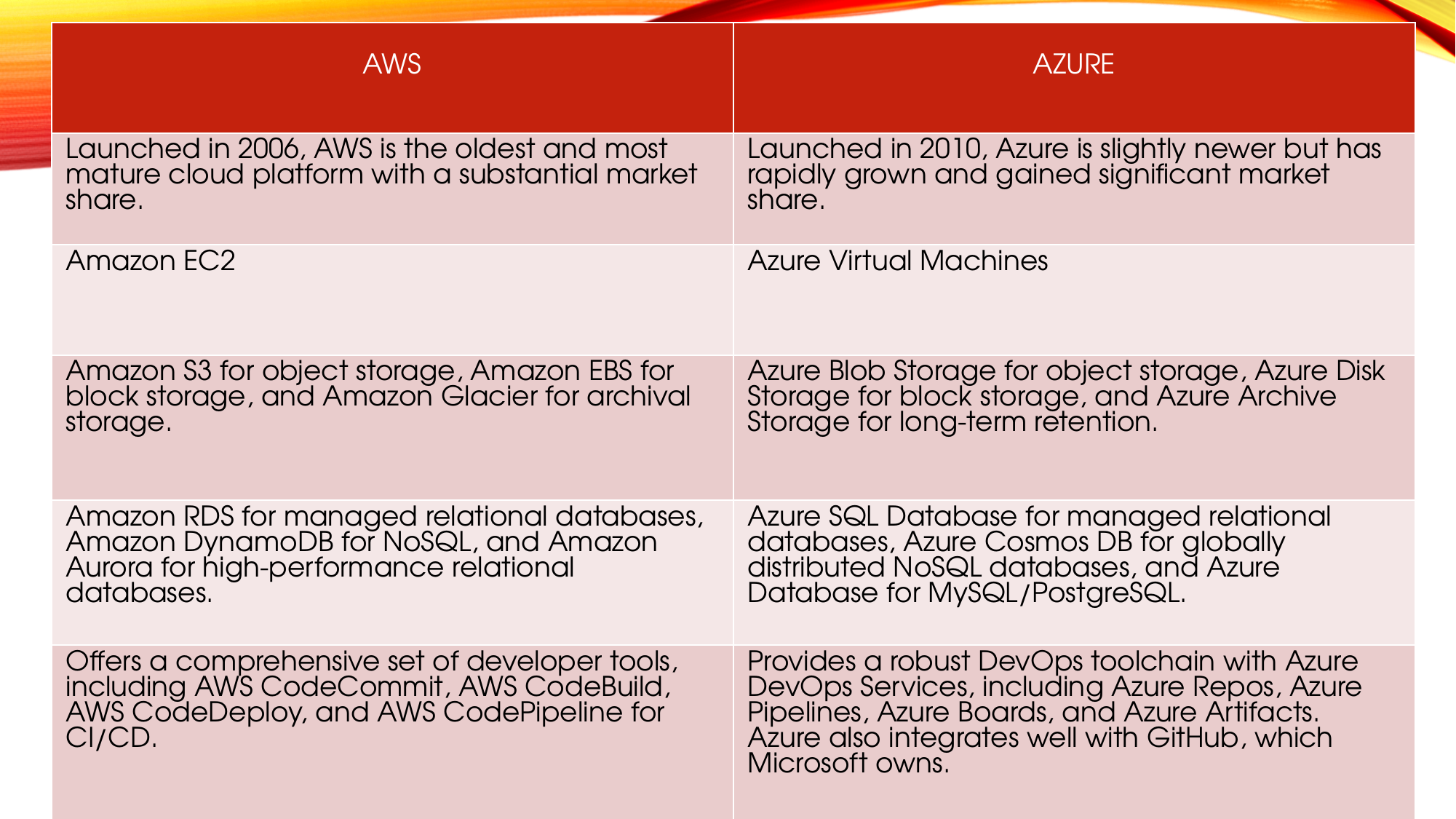

| AWS | AZURE |
| --- | --- |
| Launched in 2006, AWS is the oldest and most mature cloud platform with a substantial market share. | Launched in 2010, Azure is slightly newer but has rapidly grown and gained significant market share. |
| Amazon EC2 | Azure Virtual Machines |
| Amazon S3 for object storage, Amazon EBS for block storage, and Amazon Glacier for archival storage. | Azure Blob Storage for object storage, Azure Disk Storage for block storage, and Azure Archive Storage for long-term retention. |
| Amazon RDS for managed relational databases, Amazon DynamoDB for NoSQL, and Amazon Aurora for high-performance relational databases. | Azure SQL Database for managed relational databases, Azure Cosmos DB for globally distributed NoSQL databases, and Azure Database for MySQL/PostgreSQL. |
| Offers a comprehensive set of developer tools, including AWS CodeCommit, AWS CodeBuild, AWS CodeDeploy, and AWS CodePipeline for CI/CD. | Provides a robust DevOps toolchain with Azure DevOps Services, including Azure Repos, Azure Pipelines, Azure Boards, and Azure Artifacts. Azure also integrates well with GitHub, which Microsoft owns. |